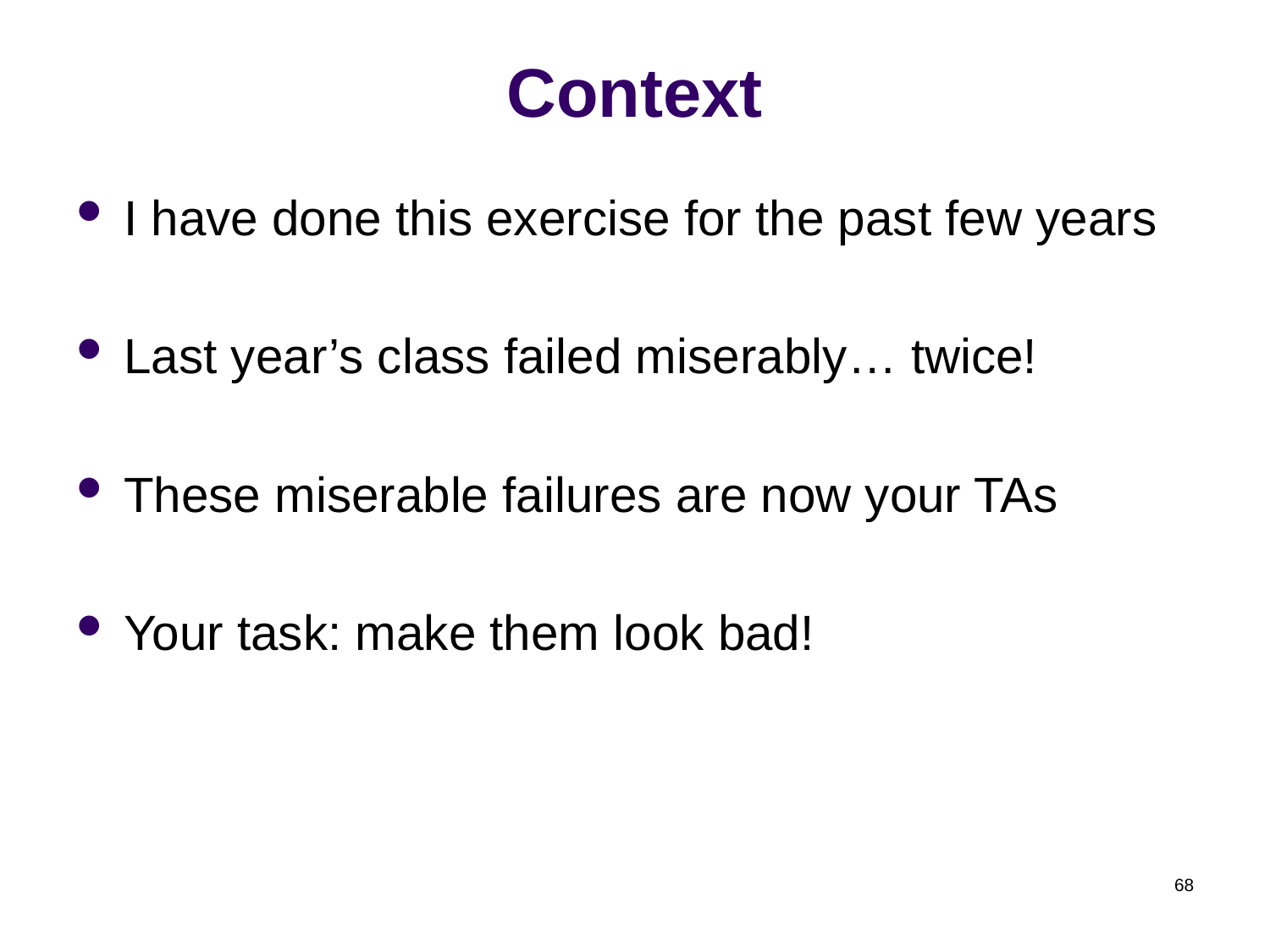

# Context
I have done this exercise for the past few years

Last year’s class failed miserably… twice!

These miserable failures are now your TAs

Your task: make them look bad!
68